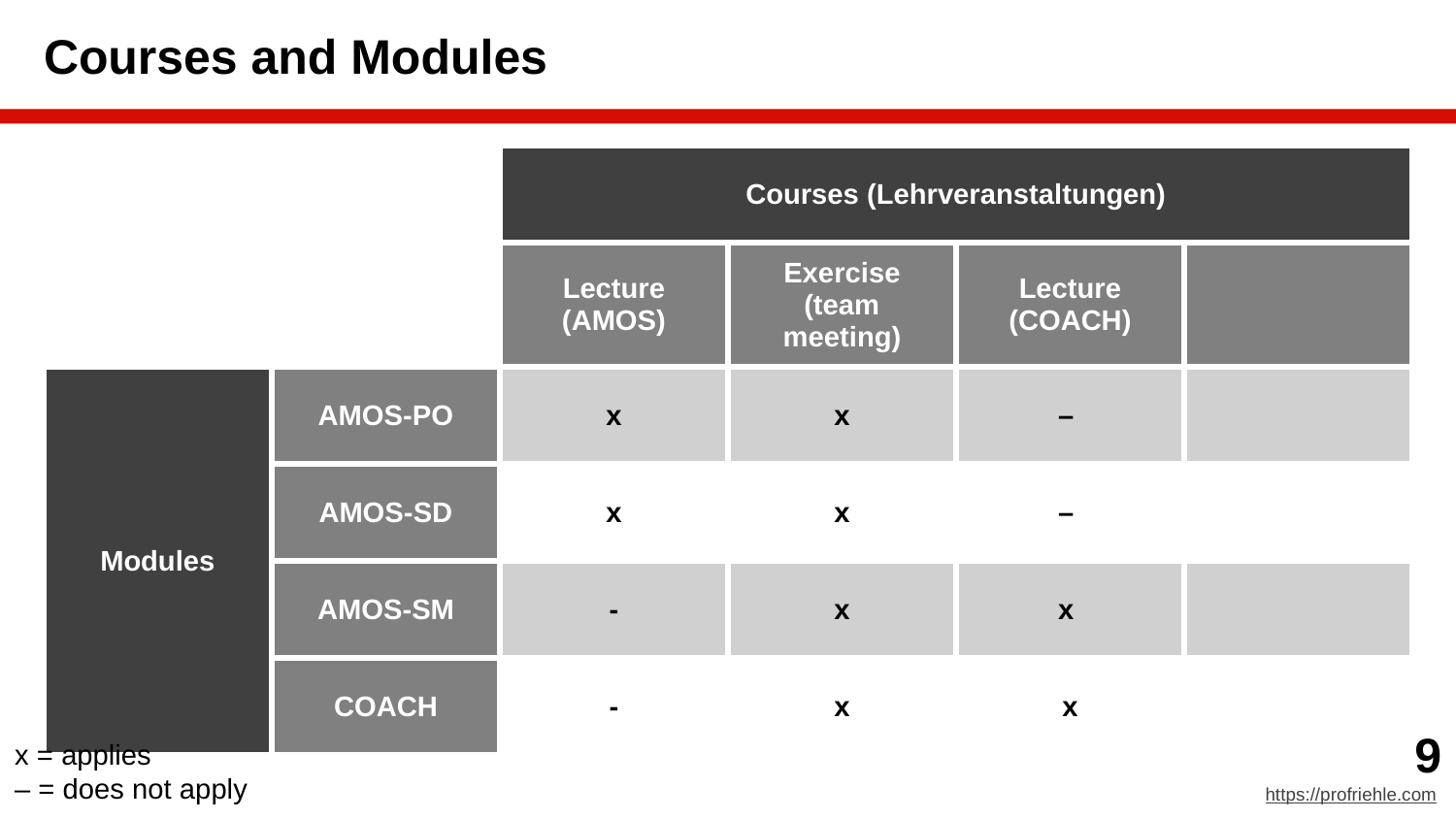

# Courses and Modules
|  |  | Courses (Lehrveranstaltungen) |  |  |  |
| --- | --- | --- | --- | --- | --- |
|  |  | Lecture (AMOS) | Exercise (team meeting) | Lecture (COACH) |  |
| Modules | AMOS-PO | x | x | – |  |
|  | AMOS-SD | x | x | – |  |
|  | AMOS-SM | - | x | x |  |
|  | COACH | - | x | x |  |
x = applies
– = does not apply
9
https://profriehle.com